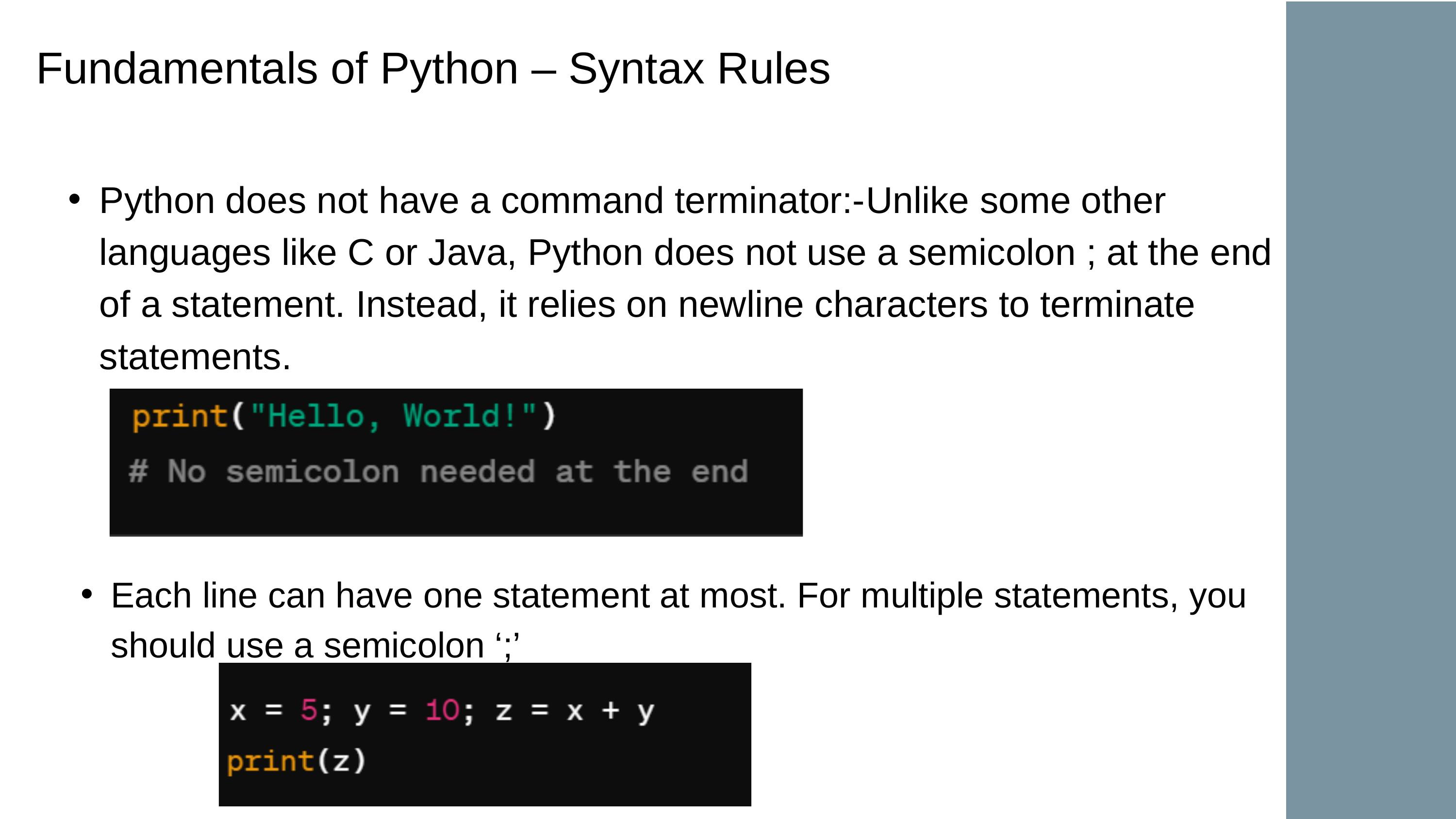

Fundamentals of Python – Syntax Rules

Python does not have a command terminator:-Unlike some other languages like C or Java, Python does not use a semicolon ; at the end of a statement. Instead, it relies on newline characters to terminate statements.

Each line can have one statement at most. For multiple statements, you should use a semicolon ‘;’